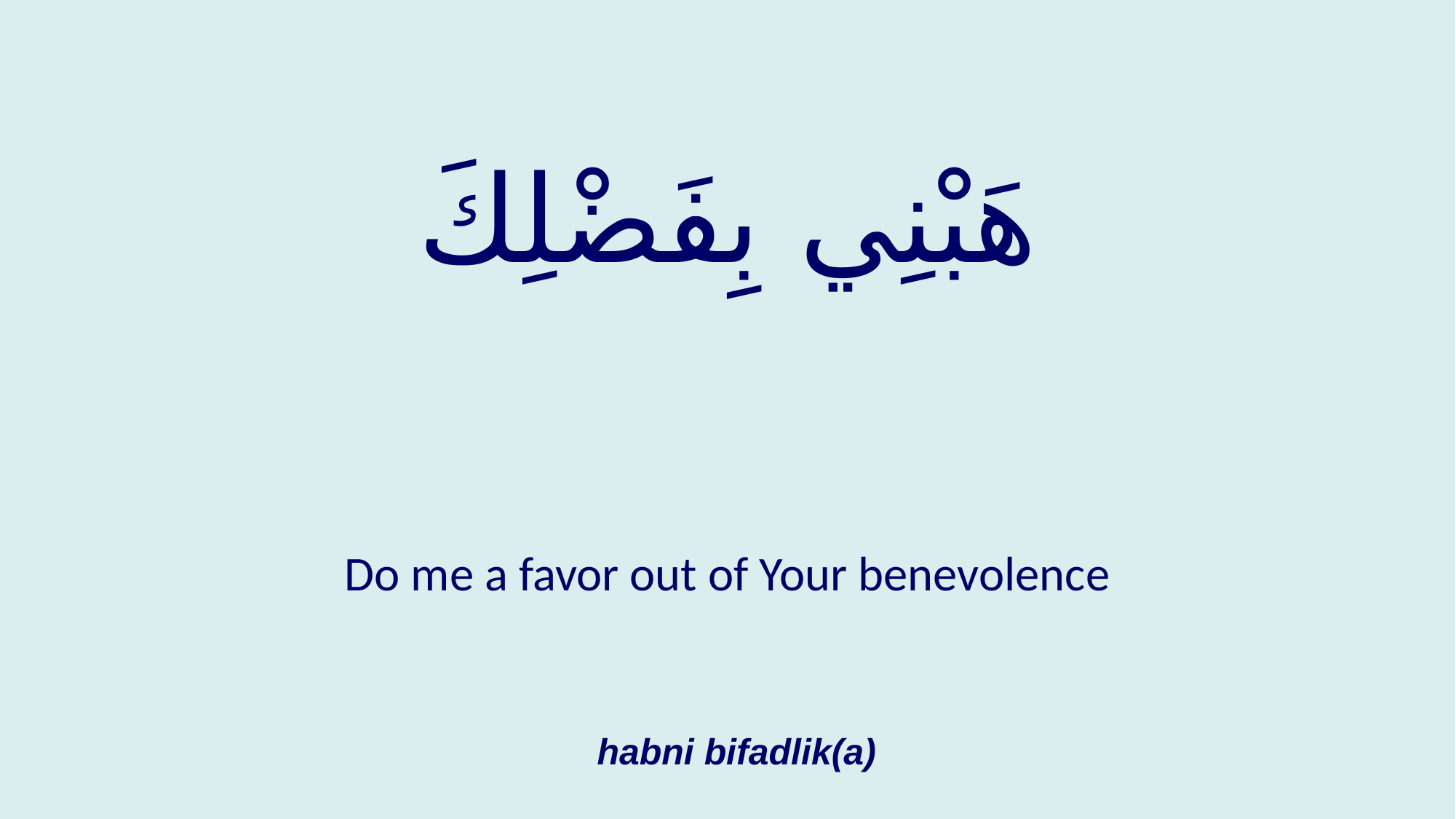

# هَبْنِي بِفَضْلِكَ
Do me a favor out of Your benevolence
habni bifadlik(a)